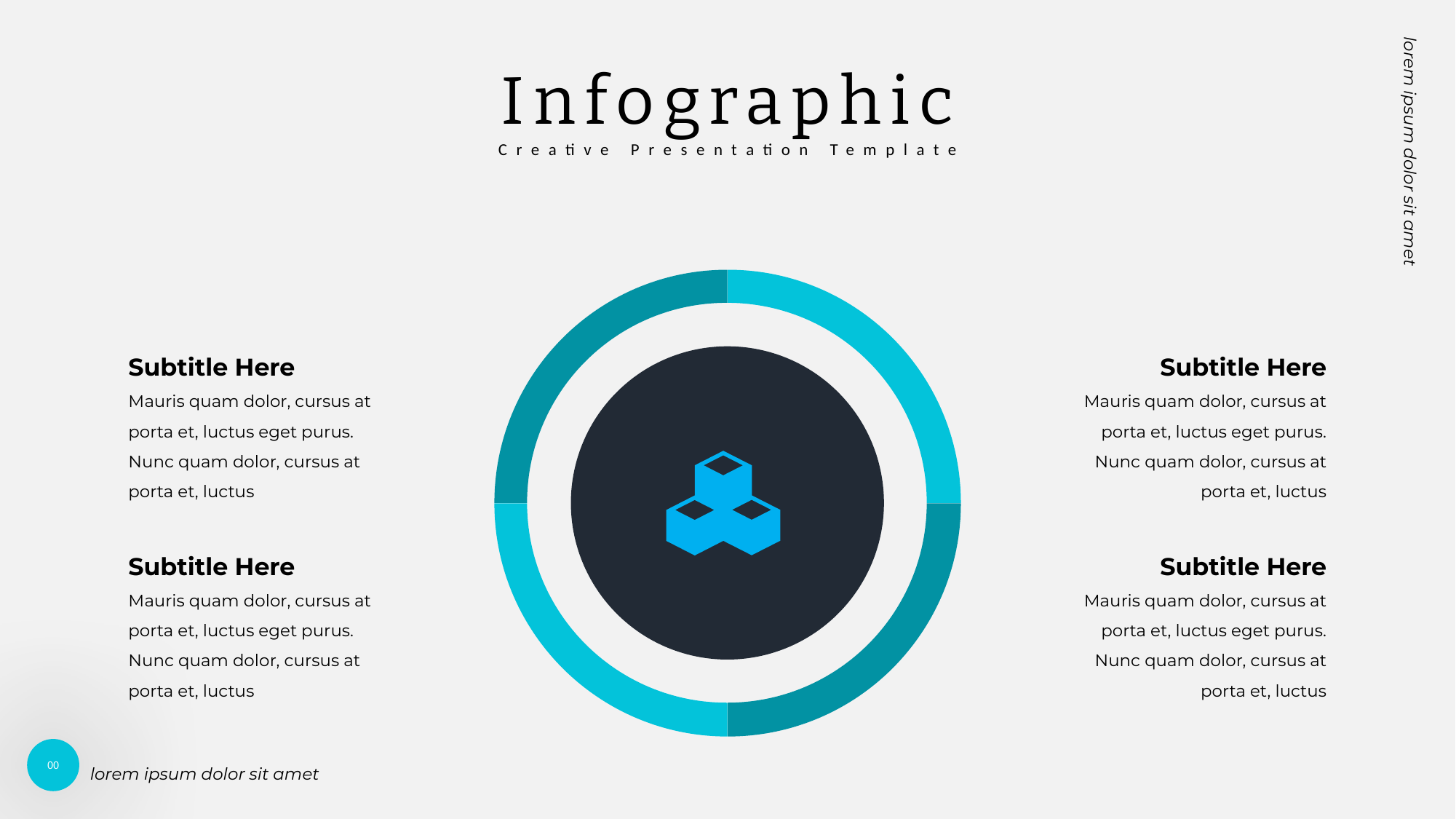

Infographic
Creative Presentation Template
lorem ipsum dolor sit amet

Subtitle Here
Mauris quam dolor, cursus at porta et, luctus eget purus. Nunc quam dolor, cursus at porta et, luctus
Subtitle Here
Mauris quam dolor, cursus at porta et, luctus eget purus. Nunc quam dolor, cursus at porta et, luctus

Subtitle Here
Mauris quam dolor, cursus at porta et, luctus eget purus. Nunc quam dolor, cursus at porta et, luctus
Subtitle Here
Mauris quam dolor, cursus at porta et, luctus eget purus. Nunc quam dolor, cursus at porta et, luctus
00
lorem ipsum dolor sit amet